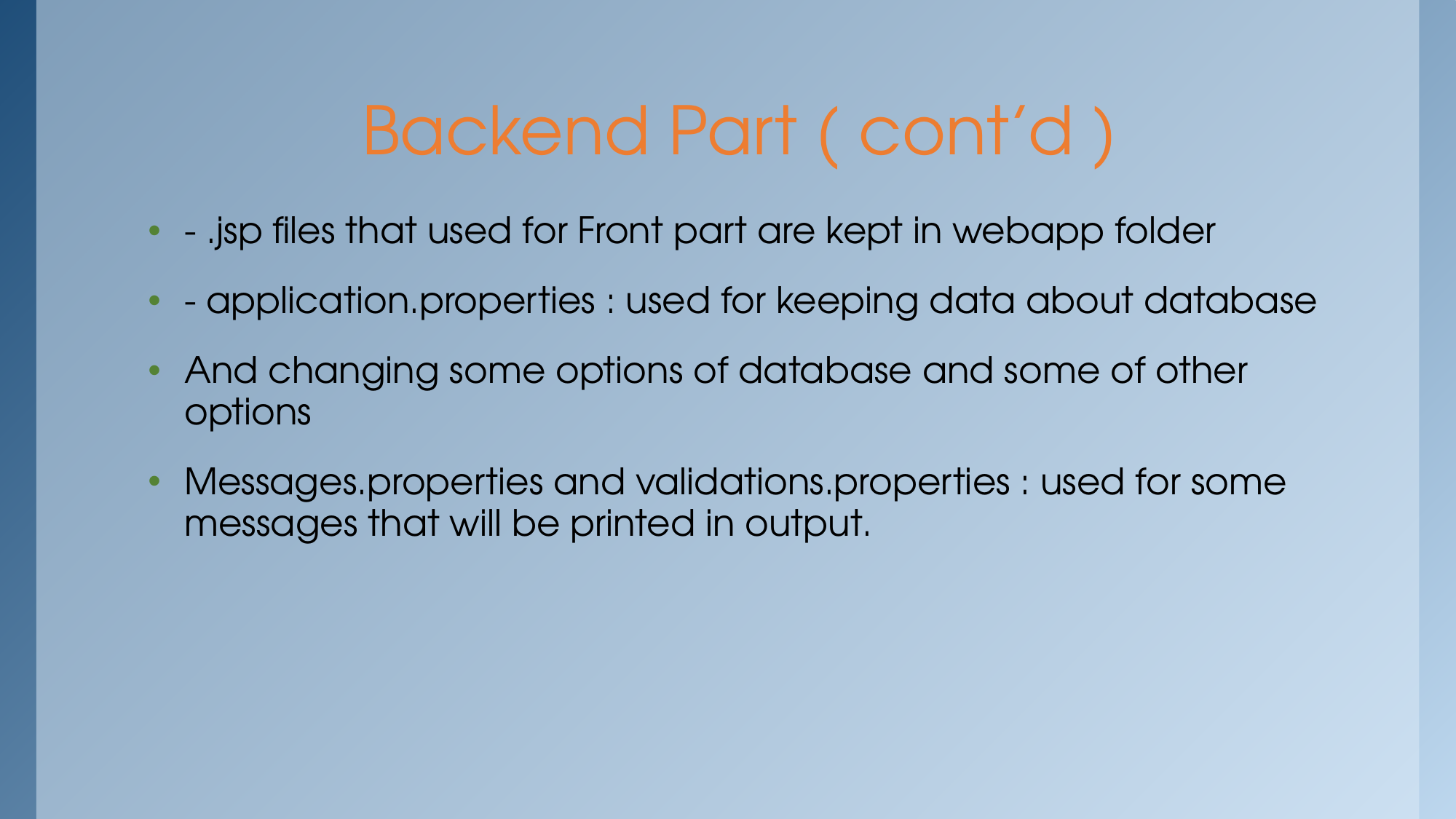

# Backend Part ( cont’d )
- .jsp files that used for Front part are kept in webapp folder
- application.properties : used for keeping data about database
And changing some options of database and some of other options
Messages.properties and validations.properties : used for some messages that will be printed in output.